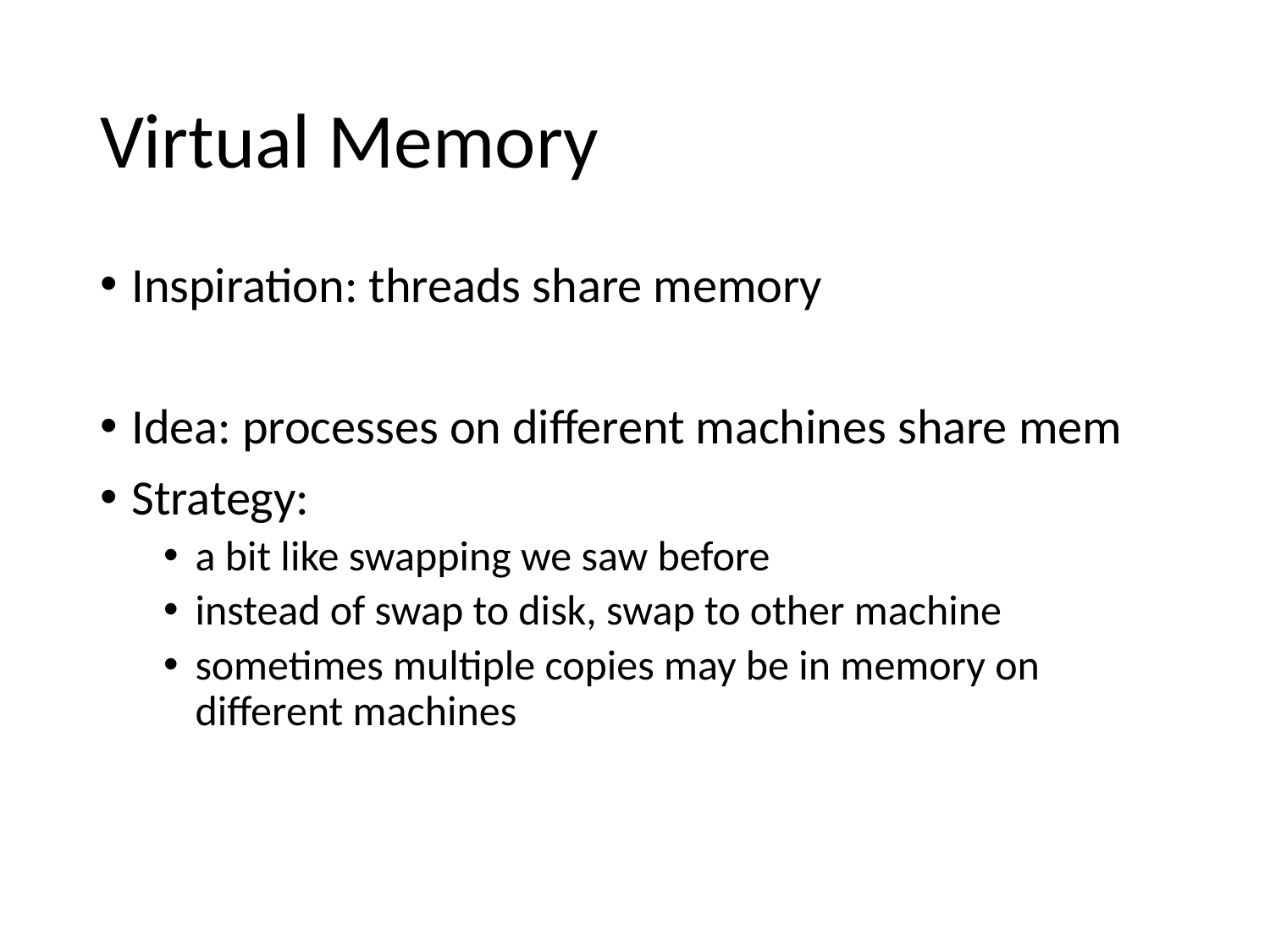

# Virtual Memory
Inspiration: threads share memory

Idea: processes on different machines share mem
Strategy:
a bit like swapping we saw before
instead of swap to disk, swap to other machine
sometimes multiple copies may be in memory on different machines